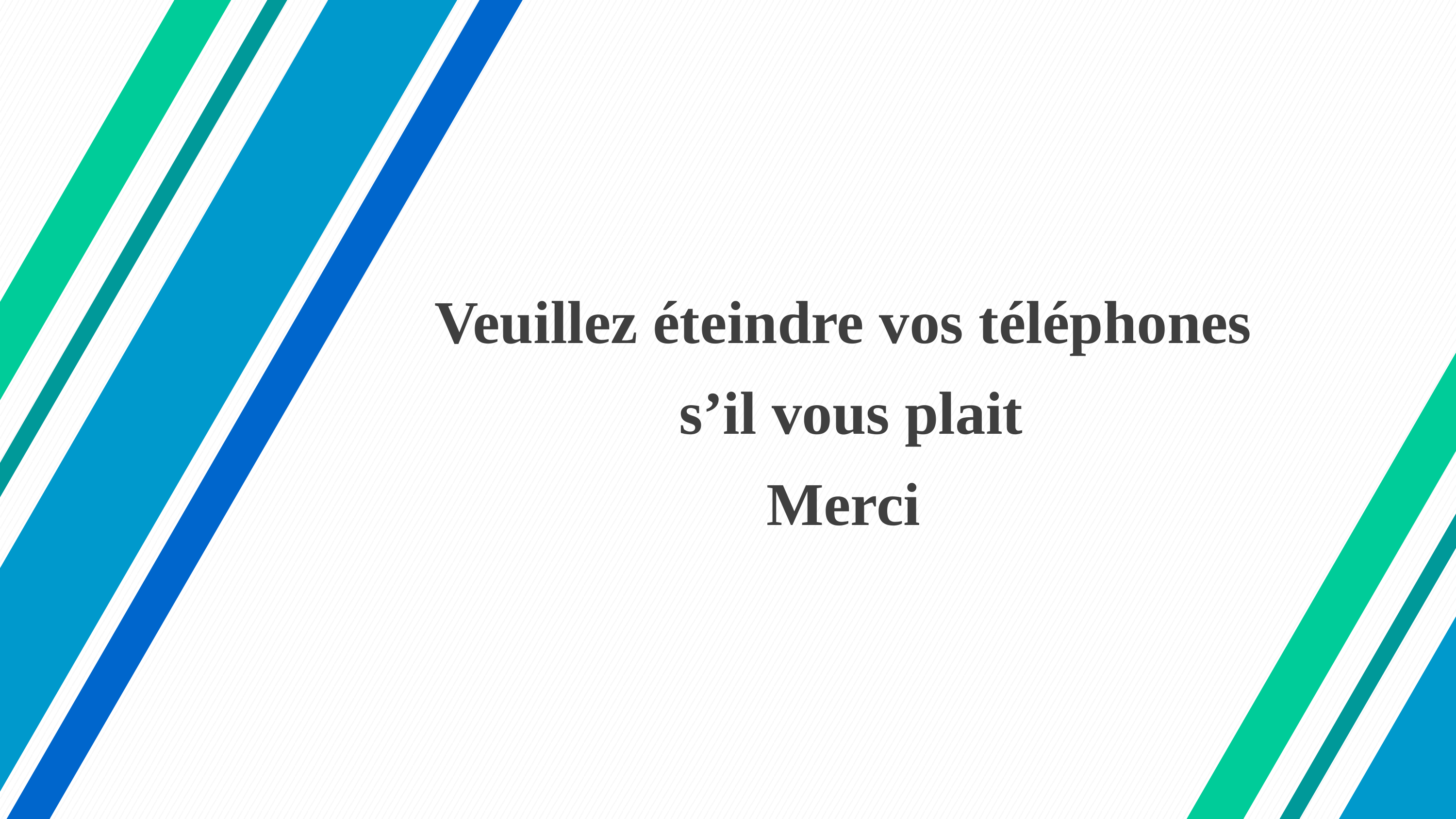

# Veuillez éteindre vos téléphones s’il vous plait Merci